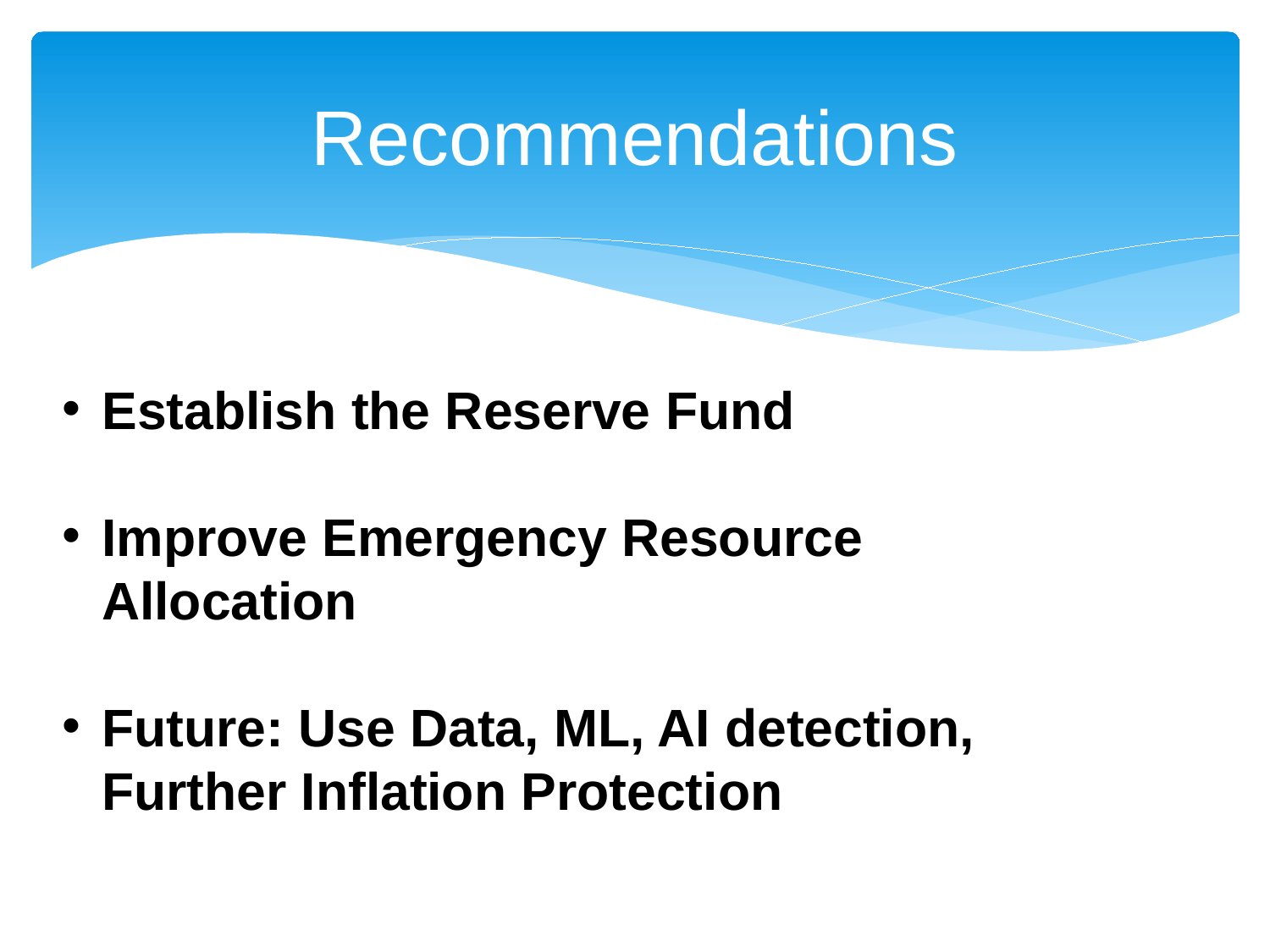

# Recommendations
Establish the Reserve Fund

Improve Emergency Resource Allocation

Future: Use Data, ML, AI detection, Further Inflation Protection